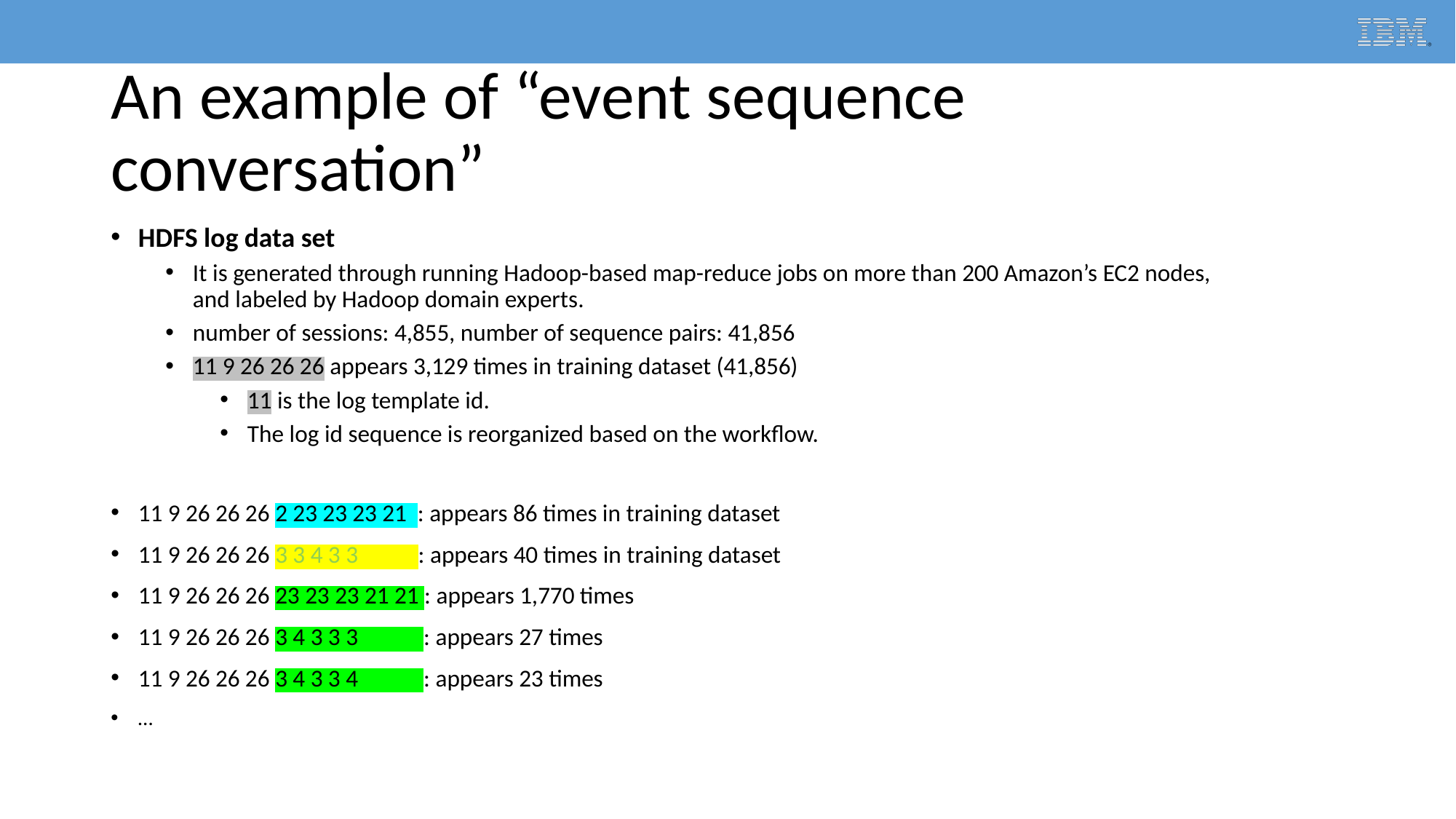

# An example of “event sequence conversation”
HDFS log data set
It is generated through running Hadoop-based map-reduce jobs on more than 200 Amazon’s EC2 nodes, and labeled by Hadoop domain experts.
number of sessions: 4,855, number of sequence pairs: 41,856
11 9 26 26 26 appears 3,129 times in training dataset (41,856)
11 is the log template id.
The log id sequence is reorganized based on the workflow.

11 9 26 26 26 2 23 23 23 21  : appears 86 times in training dataset
11 9 26 26 26 3 3 4 3 3           : appears 40 times in training dataset
11 9 26 26 26 23 23 23 21 21 : appears 1,770 times
11 9 26 26 26 3 4 3 3 3            : appears 27 times
11 9 26 26 26 3 4 3 3 4            : appears 23 times
…